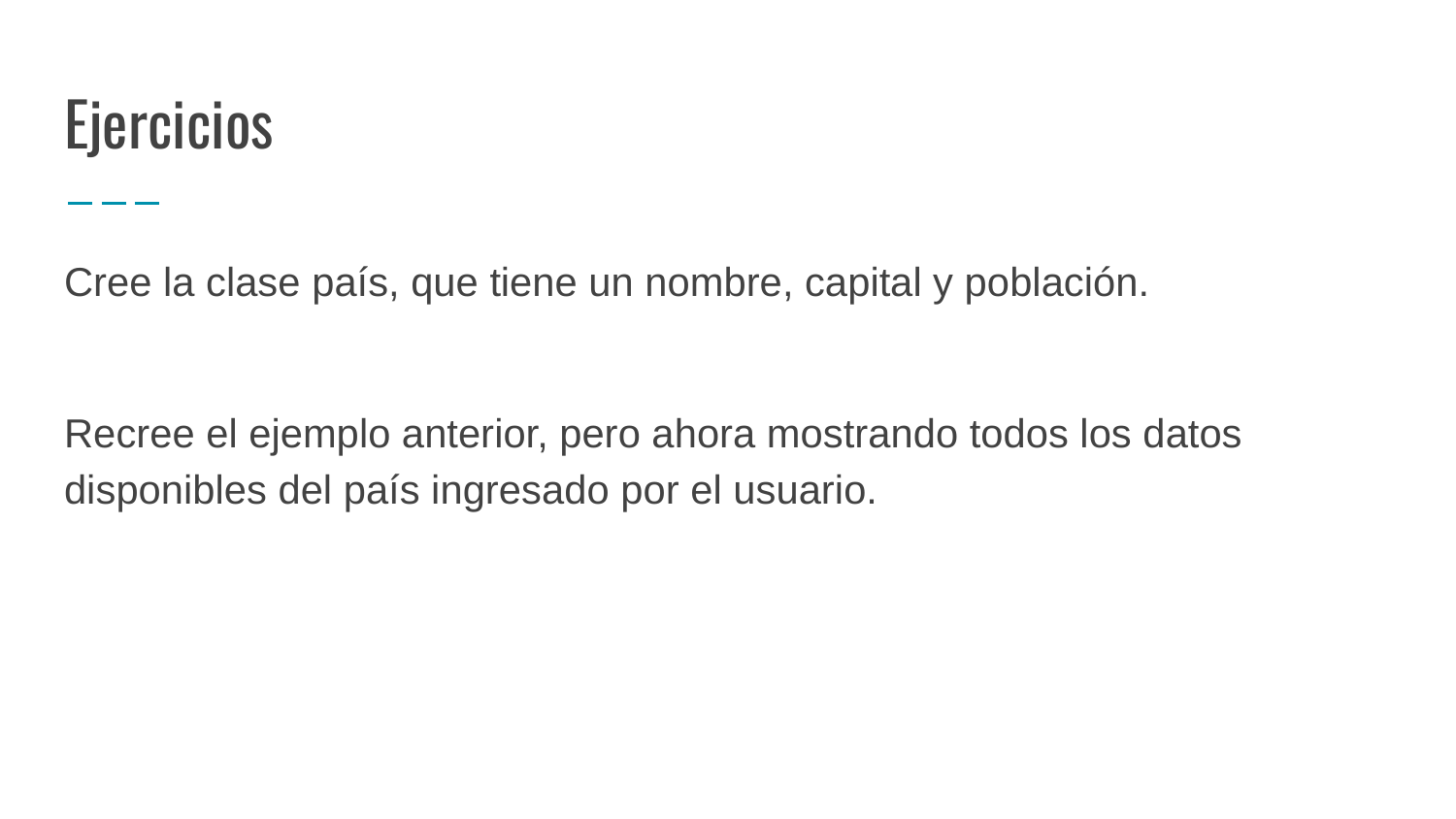

# Ejercicios
Cree la clase país, que tiene un nombre, capital y población.

Recree el ejemplo anterior, pero ahora mostrando todos los datos disponibles del país ingresado por el usuario.